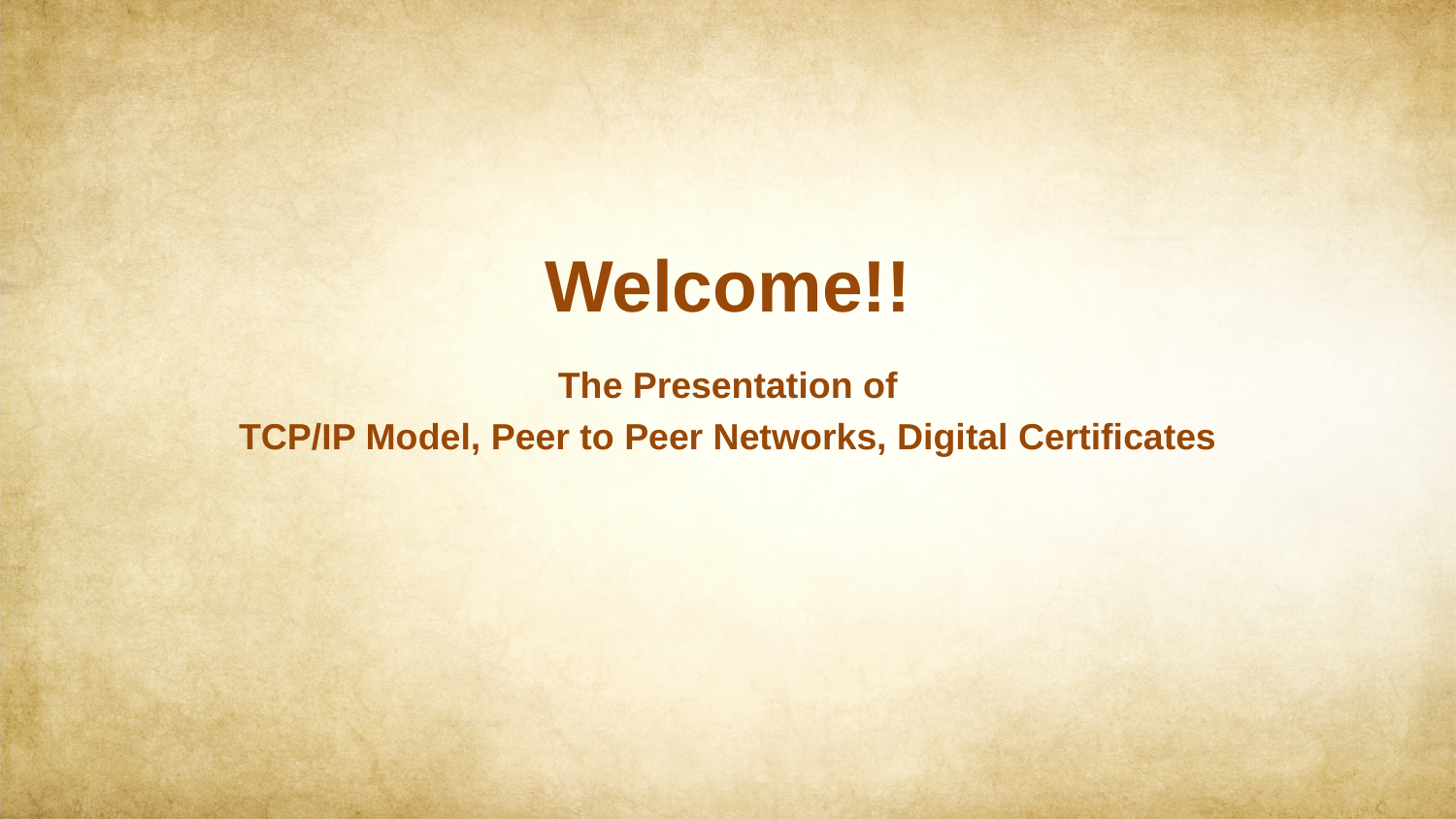

Welcome!!
The Presentation of
TCP/IP Model, Peer to Peer Networks, Digital Certificates